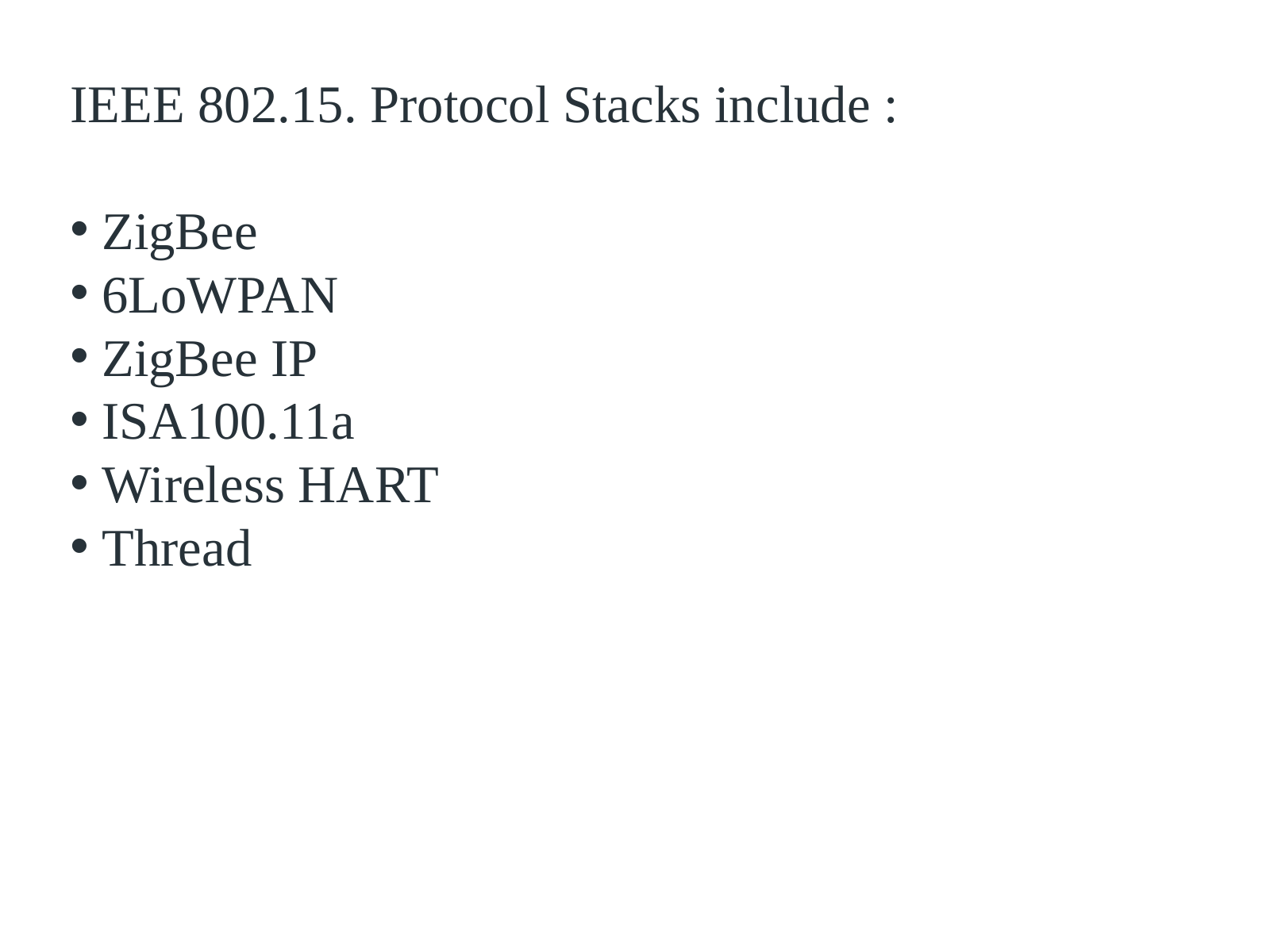

IEEE 802.15. Protocol Stacks include :

 ZigBee
 6LoWPAN
 ZigBee IP
 ISA100.11a
 Wireless HART
 Thread